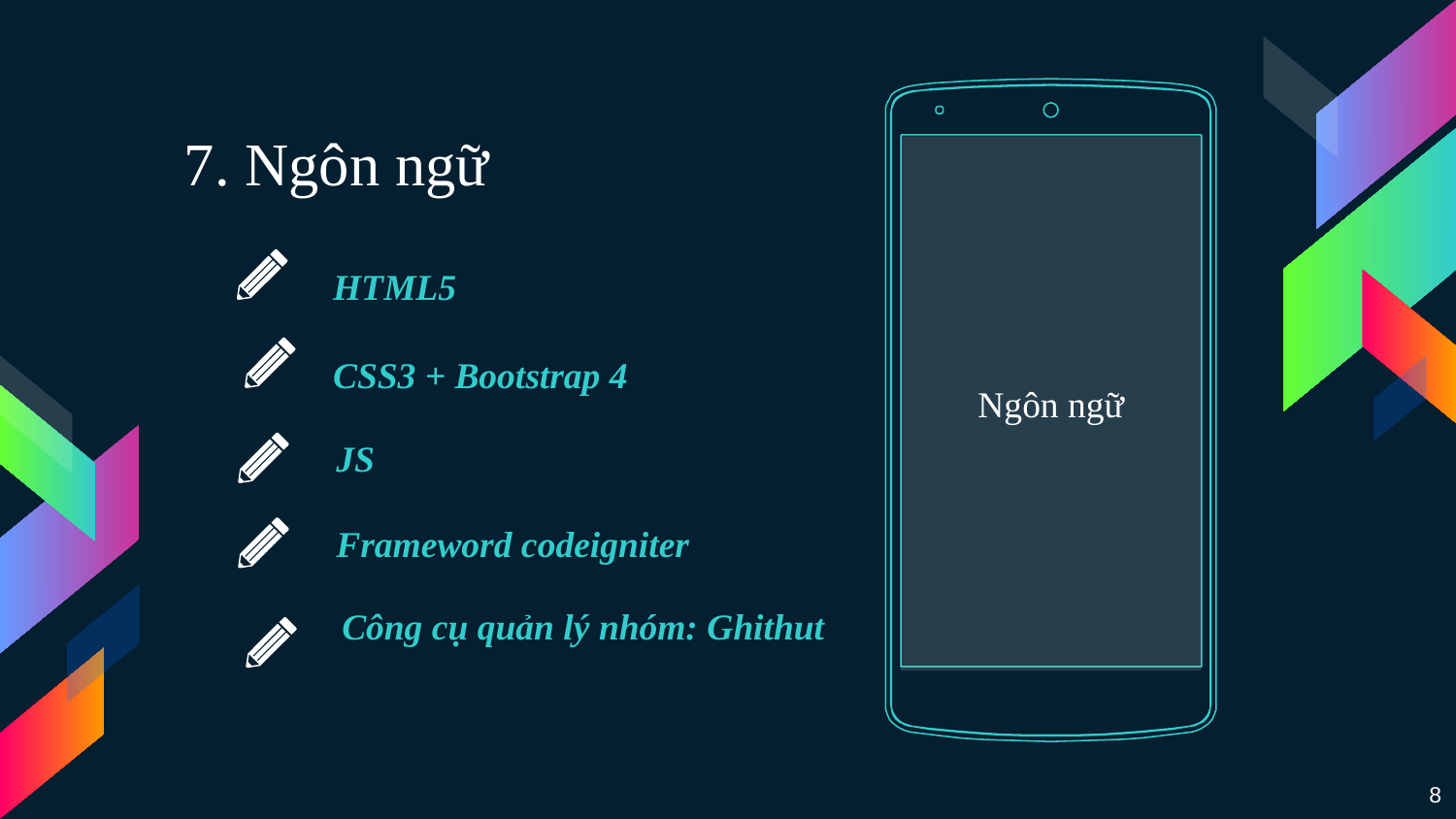

7. Ngôn ngữ
Ngôn ngữ

HTML5

CSS3 + Bootstrap 4
JS

Frameword codeigniter

Công cụ quản lý nhóm: Ghithut

8